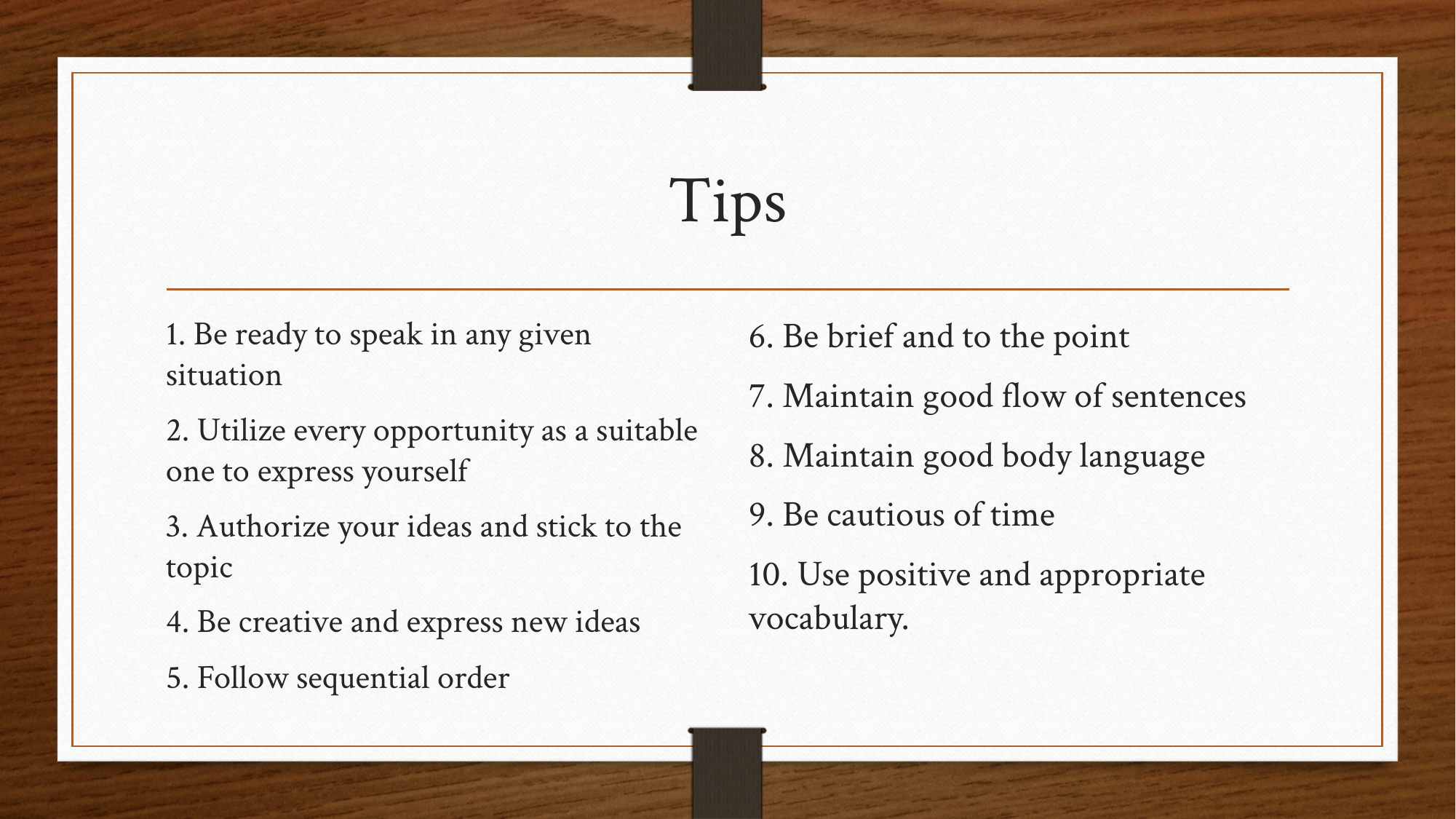

# Tips
1. Be ready to speak in any given situation
2. Utilize every opportunity as a suitable one to express yourself
3. Authorize your ideas and stick to the topic
4. Be creative and express new ideas
5. Follow sequential order
6. Be brief and to the point
7. Maintain good flow of sentences
8. Maintain good body language
9. Be cautious of time
10. Use positive and appropriate vocabulary.